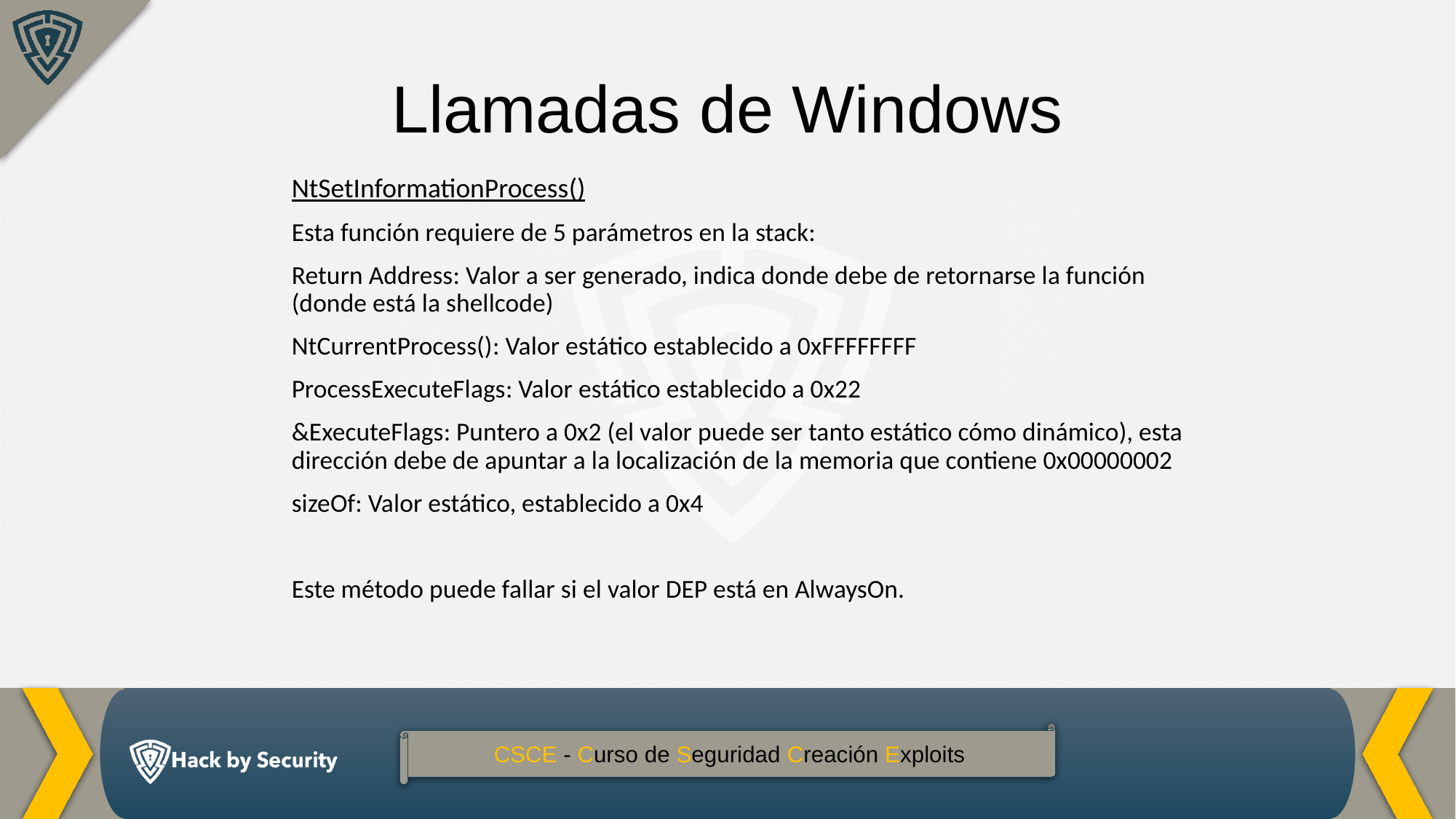

Llamadas de Windows
NtSetInformationProcess()
Esta función requiere de 5 parámetros en la stack:
Return Address: Valor a ser generado, indica donde debe de retornarse la función (donde está la shellcode)
NtCurrentProcess(): Valor estático establecido a 0xFFFFFFFF
ProcessExecuteFlags: Valor estático establecido a 0x22
&ExecuteFlags: Puntero a 0x2 (el valor puede ser tanto estático cómo dinámico), esta dirección debe de apuntar a la localización de la memoria que contiene 0x00000002
sizeOf: Valor estático, establecido a 0x4

Este método puede fallar si el valor DEP está en AlwaysOn.